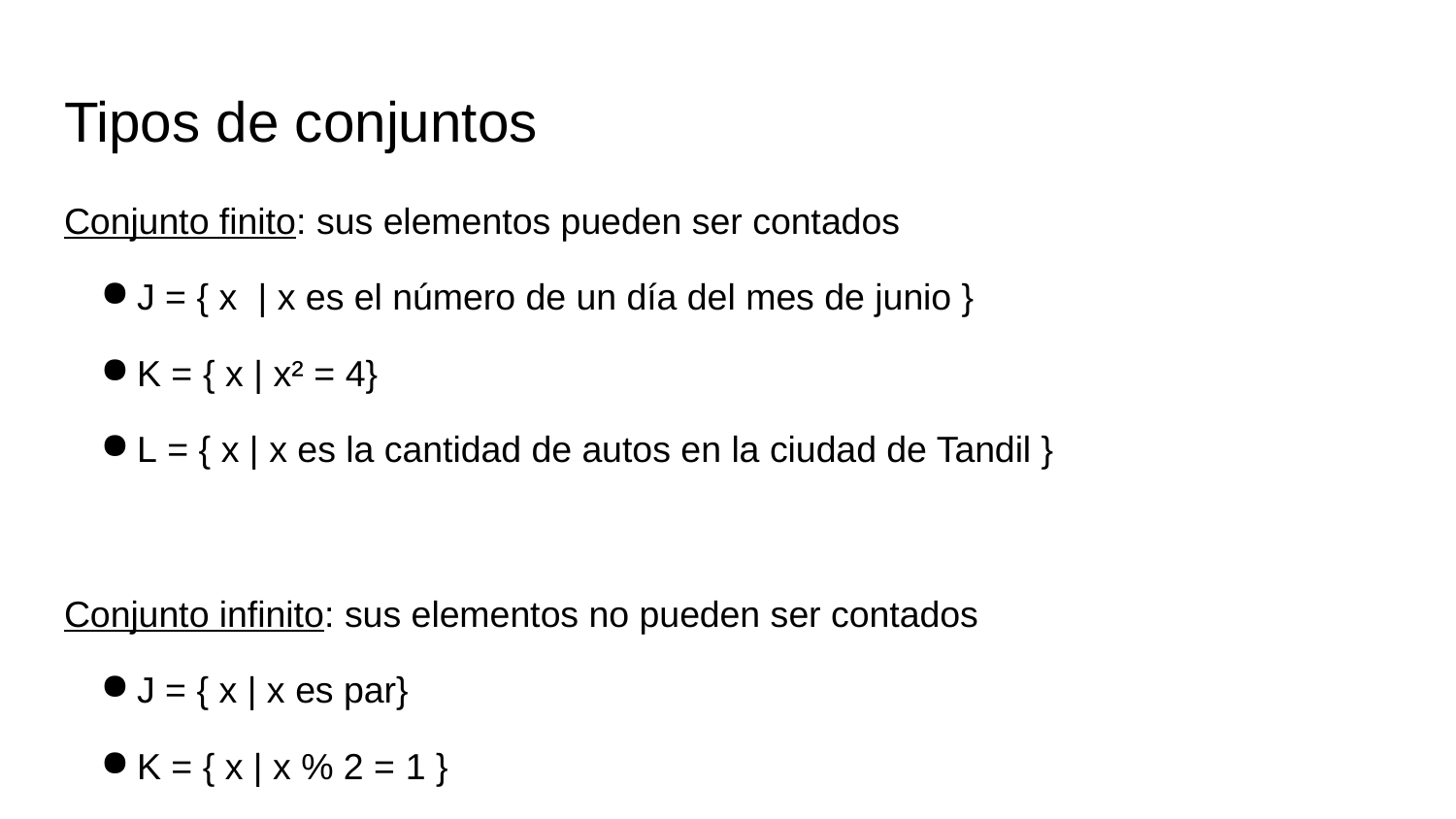

# Tipos de conjuntos
Conjunto finito: sus elementos pueden ser contados
J = { x  | x es el número de un día del mes de junio }
K = { x | x² = 4}
L = { x | x es la cantidad de autos en la ciudad de Tandil }

Conjunto infinito: sus elementos no pueden ser contados
J = { x | x es par}
K = { x | x % 2 = 1 }
L = { x | x es la cantidad de puntos en una línea }